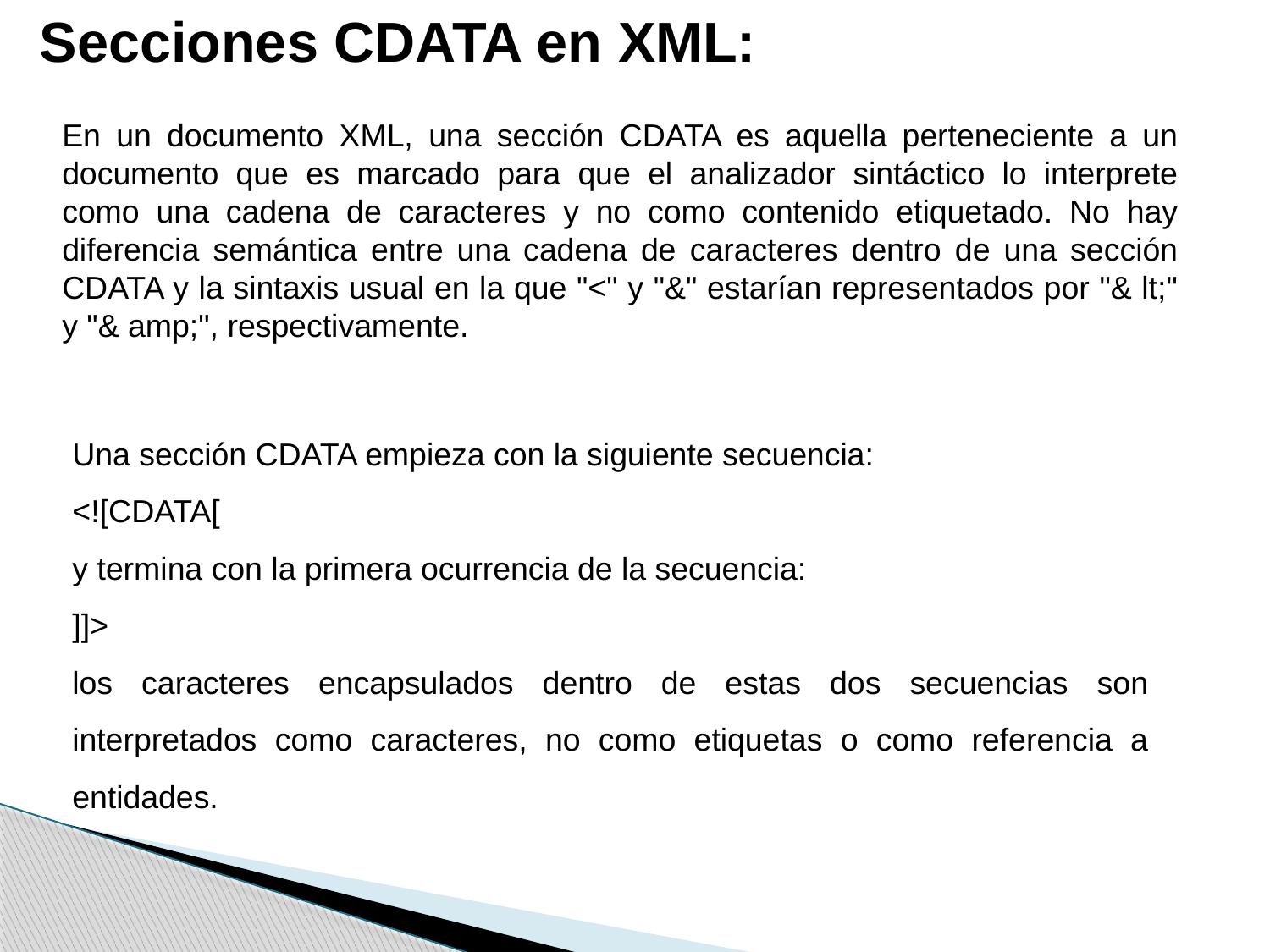

Secciones CDATA en XML:
En un documento XML, una sección CDATA es aquella perteneciente a un documento que es marcado para que el analizador sintáctico lo interprete como una cadena de caracteres y no como contenido etiquetado. No hay diferencia semántica entre una cadena de caracteres dentro de una sección CDATA y la sintaxis usual en la que "<" y "&" estarían representados por "& lt;" y "& amp;", respectivamente.
Una sección CDATA empieza con la siguiente secuencia:
<![CDATA[
y termina con la primera ocurrencia de la secuencia:
]]>
los caracteres encapsulados dentro de estas dos secuencias son interpretados como caracteres, no como etiquetas o como referencia a entidades.